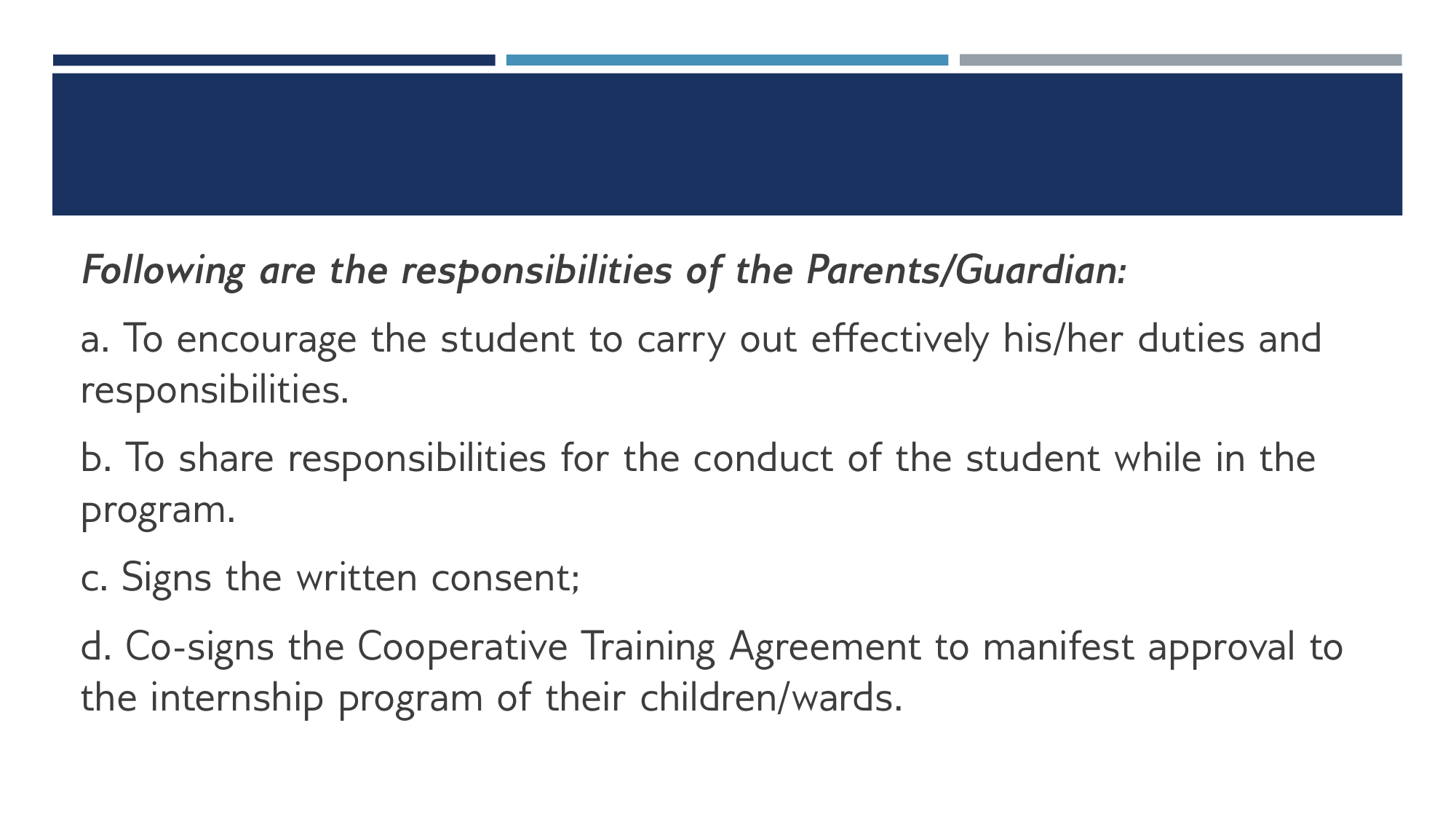

#
Following are the responsibilities of the Parents/Guardian:
a. To encourage the student to carry out effectively his/her duties and responsibilities.
b. To share responsibilities for the conduct of the student while in the program.
c. Signs the written consent;
d. Co-signs the Cooperative Training Agreement to manifest approval to the internship program of their children/wards.